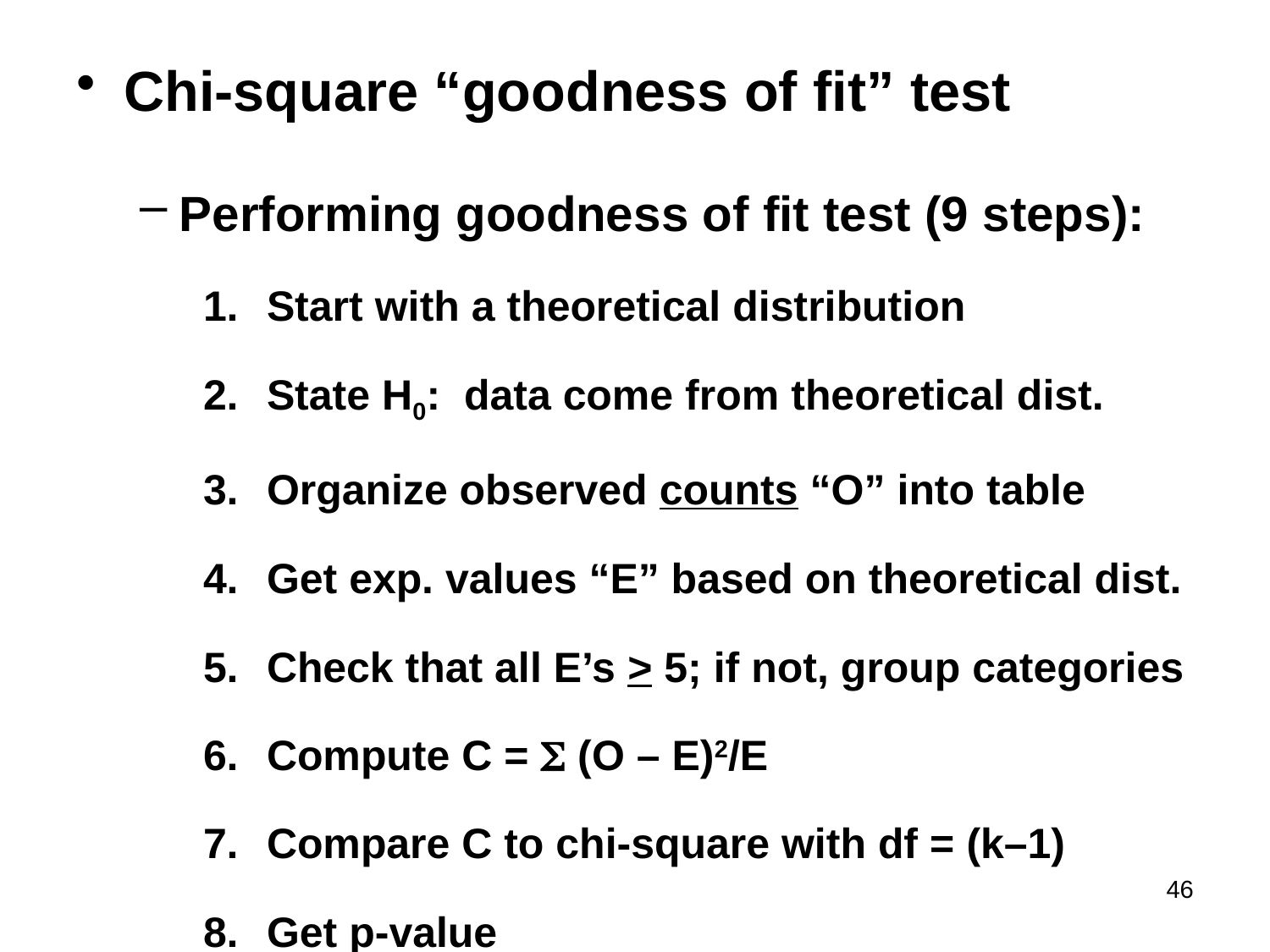

Chi-square “goodness of fit” test

Performing goodness of fit test (9 steps):

Start with a theoretical distribution

State H0:  data come from theoretical dist.

Organize observed counts “O” into table

Get exp. values “E” based on theoretical dist.

Check that all E’s > 5; if not, group categories

Compute C = Σ (O – E)2/E

Compare C to chi-square with df = (k–1)

Get p-value

Make conclusion, based on p-value
46
#